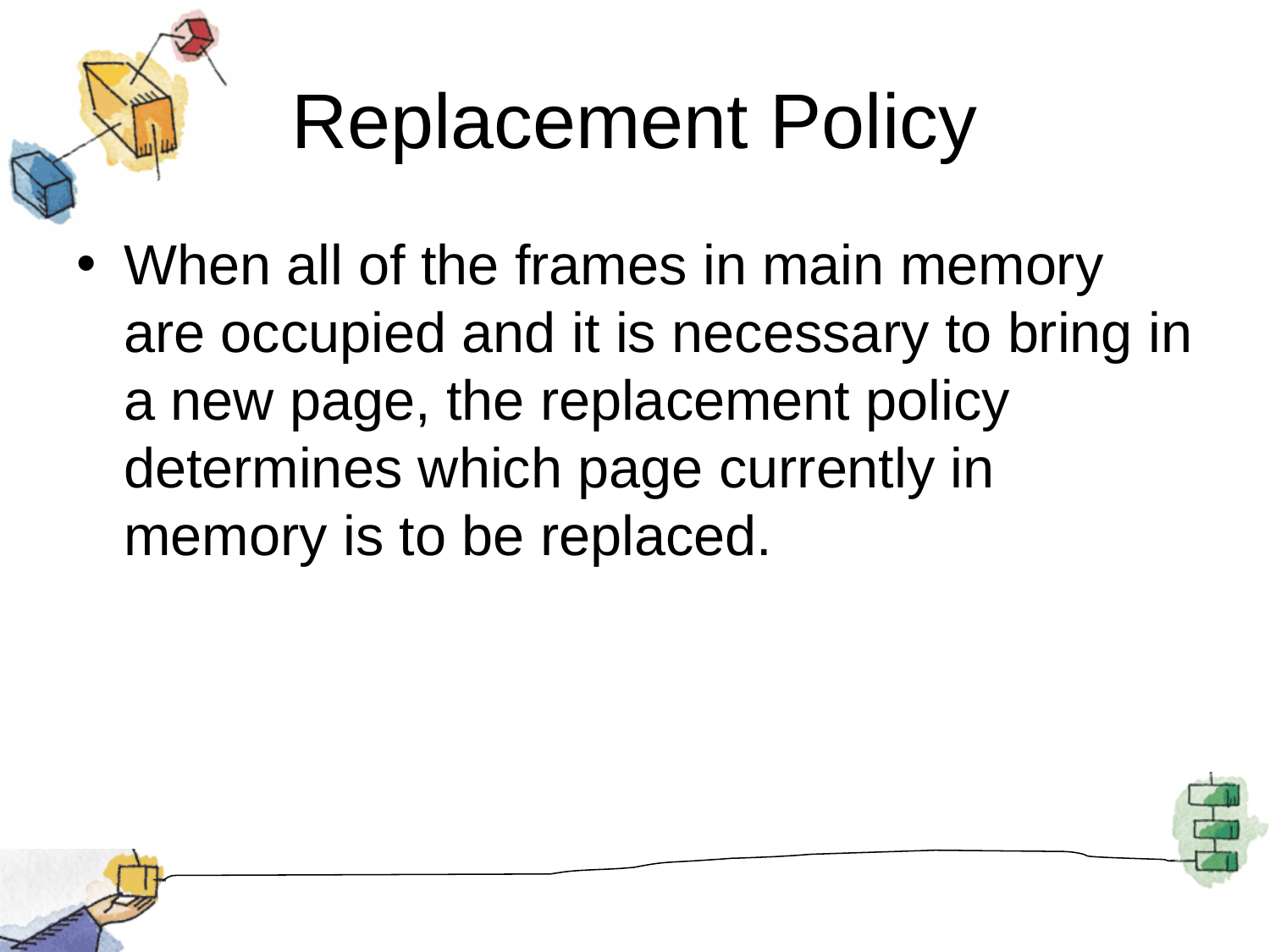

# Replacement Policy
When all of the frames in main memory are occupied and it is necessary to bring in a new page, the replacement policy determines which page currently in memory is to be replaced.